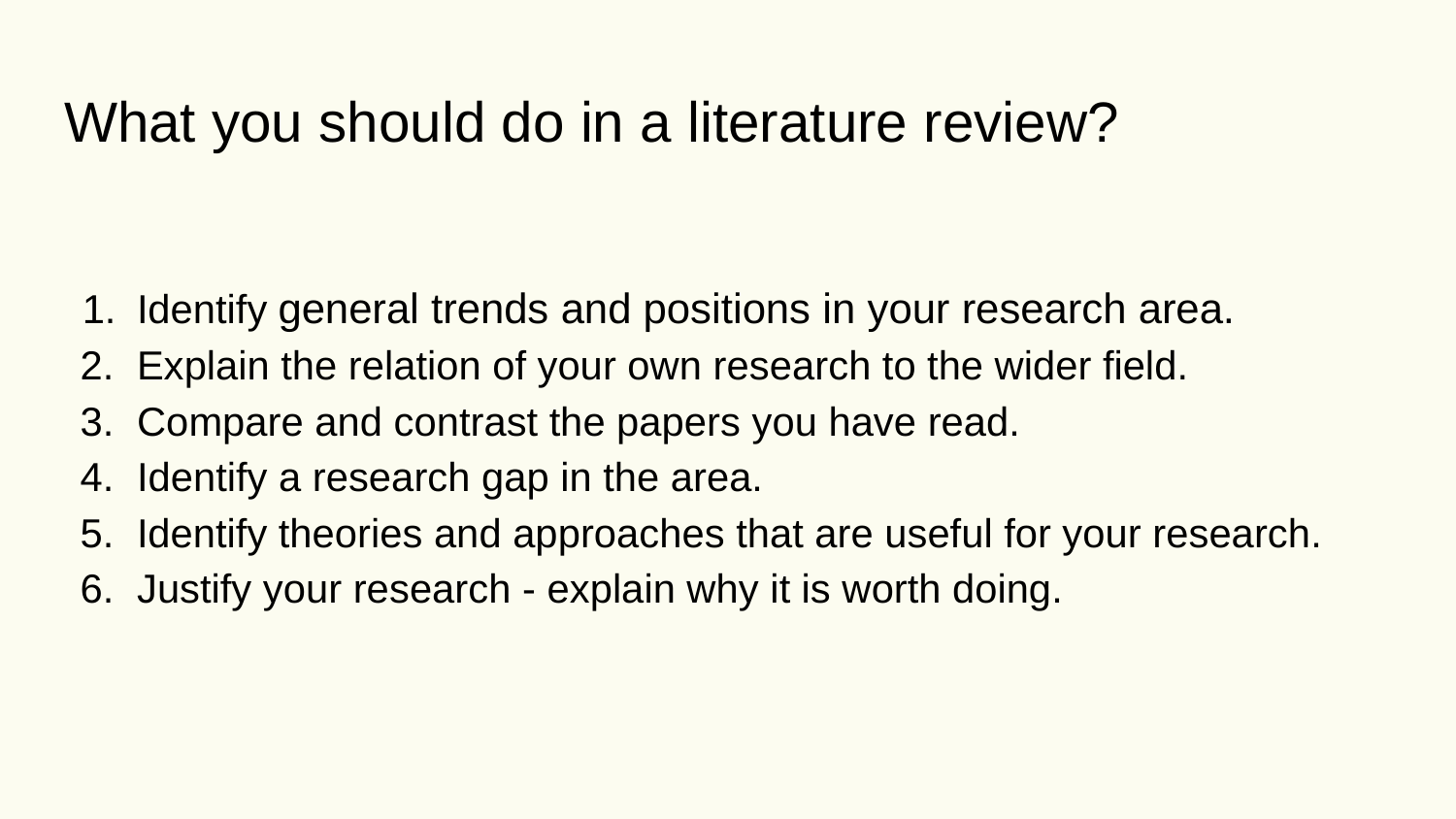

# What you should do in a literature review?

Identify general trends and positions in your research area.
Explain the relation of your own research to the wider field.
Compare and contrast the papers you have read.
Identify a research gap in the area.
Identify theories and approaches that are useful for your research.
Justify your research - explain why it is worth doing.